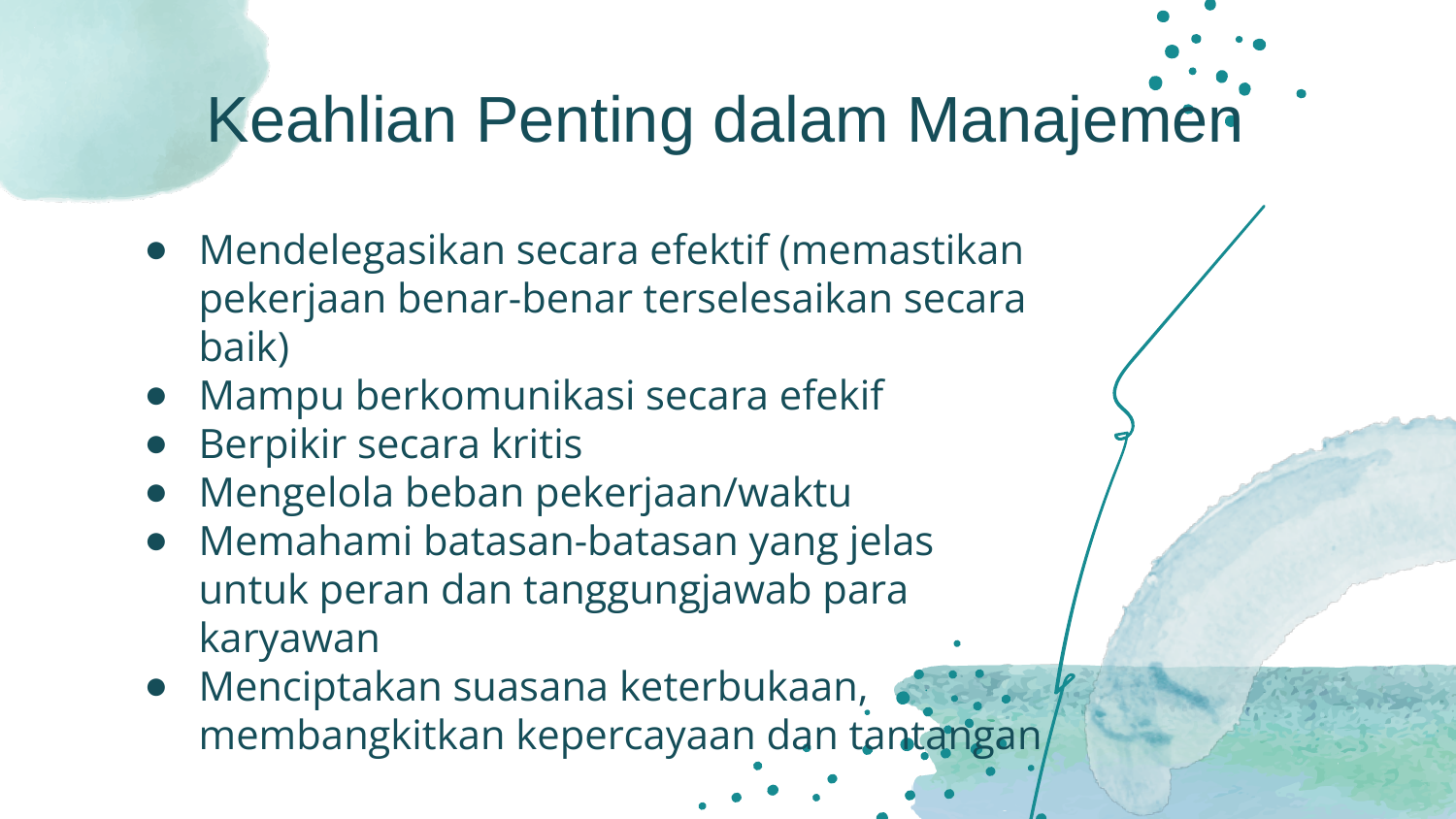

# Keahlian Penting dalam Manajemen
Mendelegasikan secara efektif (memastikan pekerjaan benar-benar terselesaikan secara baik)
Mampu berkomunikasi secara efekif
Berpikir secara kritis
Mengelola beban pekerjaan/waktu
Memahami batasan-batasan yang jelas untuk peran dan tanggungjawab para karyawan
Menciptakan suasana keterbukaan, membangkitkan kepercayaan dan tantangan